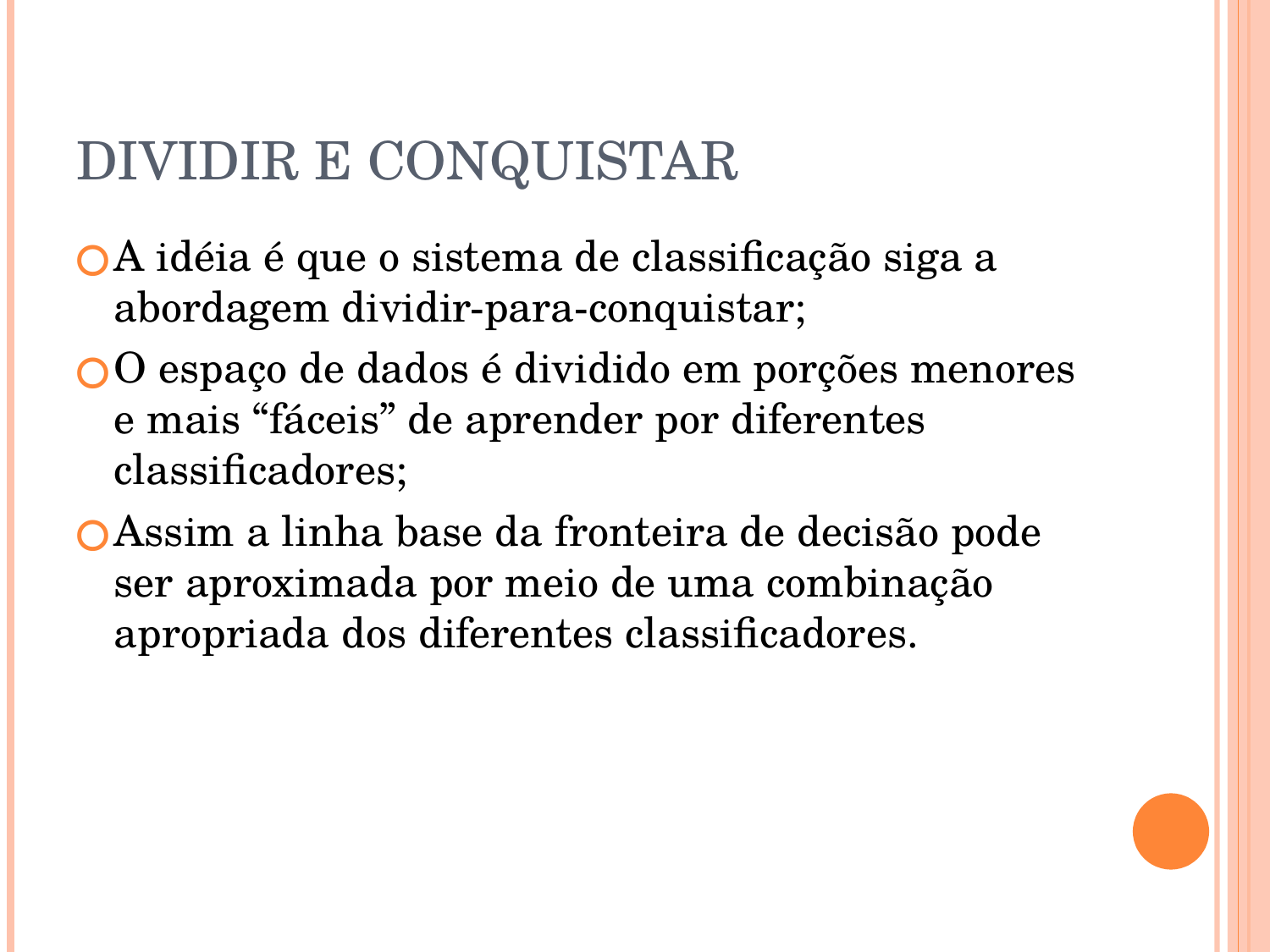

# Dividir e Conquistar
A idéia é que o sistema de classificação siga a abordagem dividir-para-conquistar;
O espaço de dados é dividido em porções menores e mais “fáceis” de aprender por diferentes classificadores;
Assim a linha base da fronteira de decisão pode ser aproximada por meio de uma combinação apropriada dos diferentes classificadores.